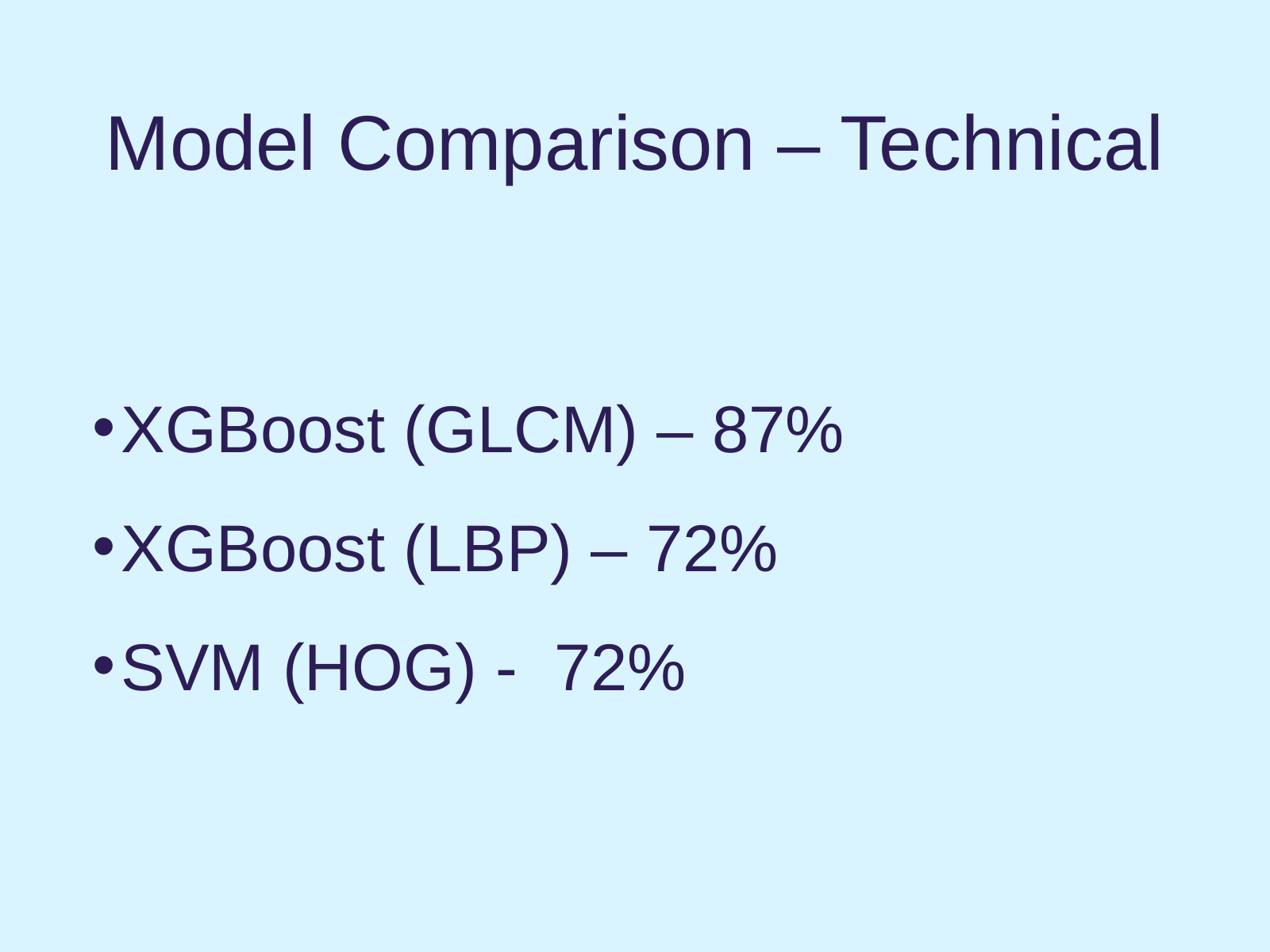

Model Comparison – Technical
XGBoost (GLCM) – 87%
XGBoost (LBP) – 72%
SVM (HOG) -  72%